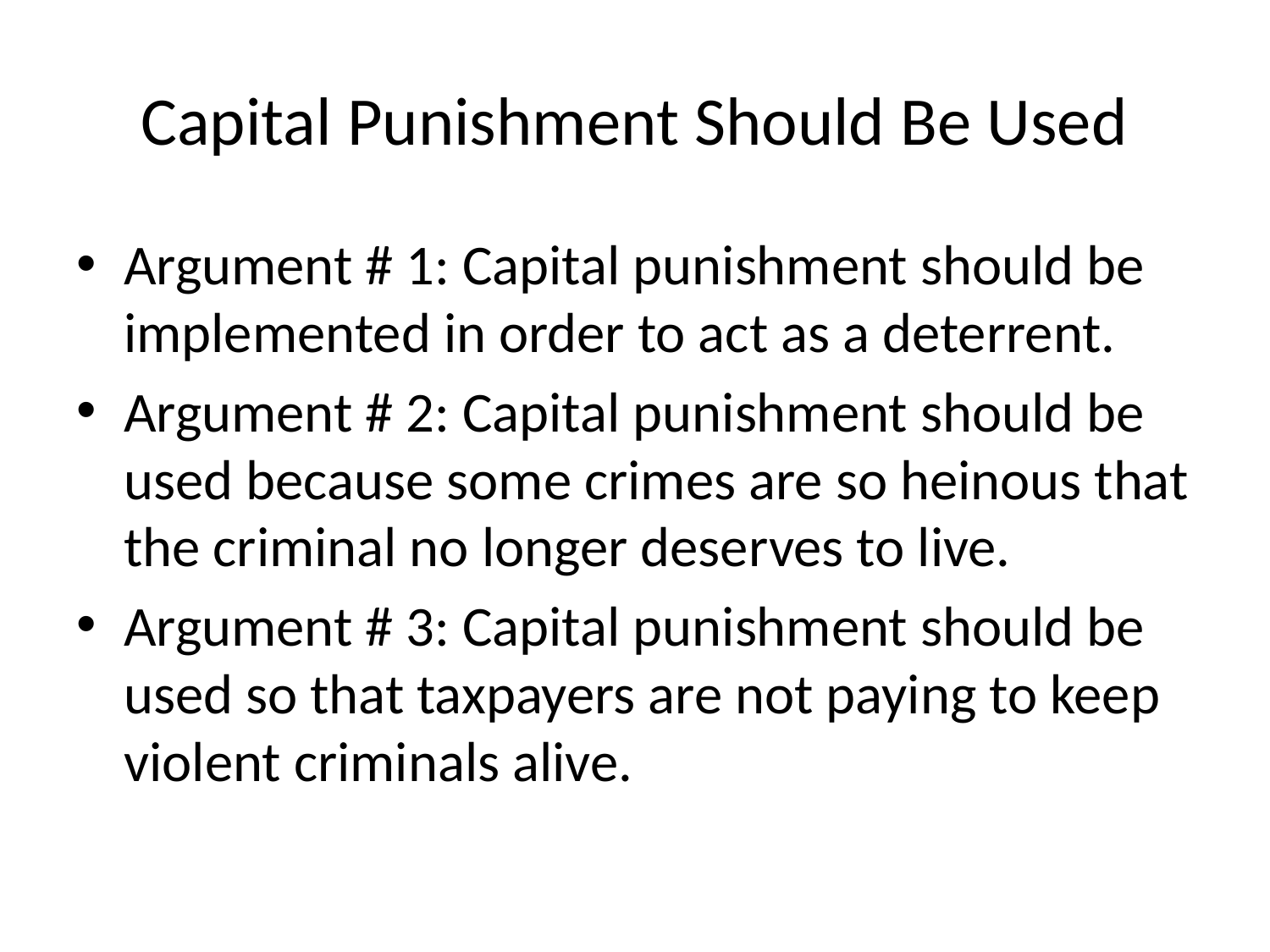

# Capital Punishment Should Be Used
Argument # 1: Capital punishment should be implemented in order to act as a deterrent.
Argument # 2: Capital punishment should be used because some crimes are so heinous that the criminal no longer deserves to live.
Argument # 3: Capital punishment should be used so that taxpayers are not paying to keep violent criminals alive.